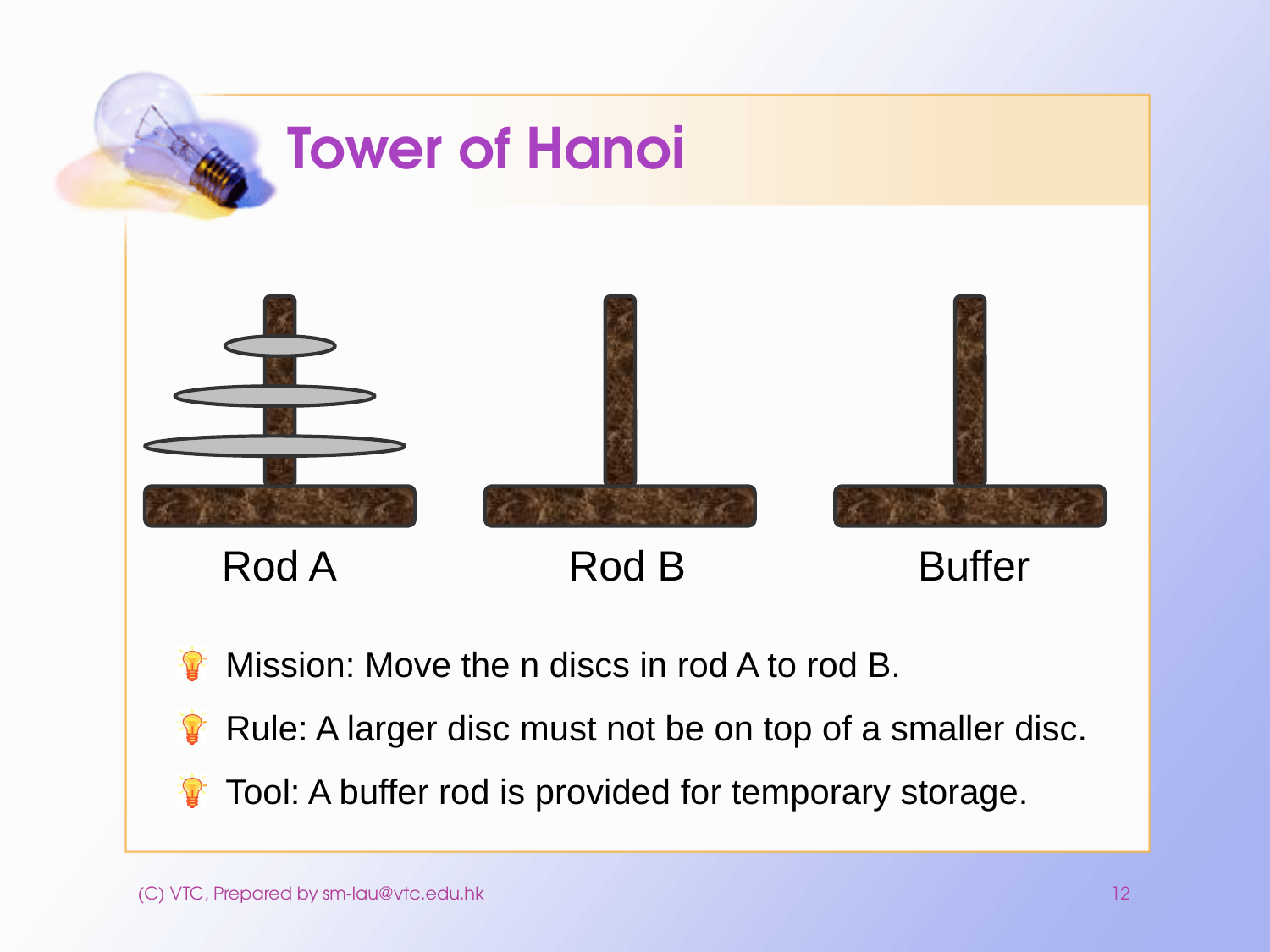

# Tower of Hanoi

Rod A
Rod B
Buffer
Mission: Move the n discs in rod A to rod B.
Rule: A larger disc must not be on top of a smaller disc.
Tool: A buffer rod is provided for temporary storage.
(C) VTC, Prepared by sm-lau@vtc.edu.hk
12